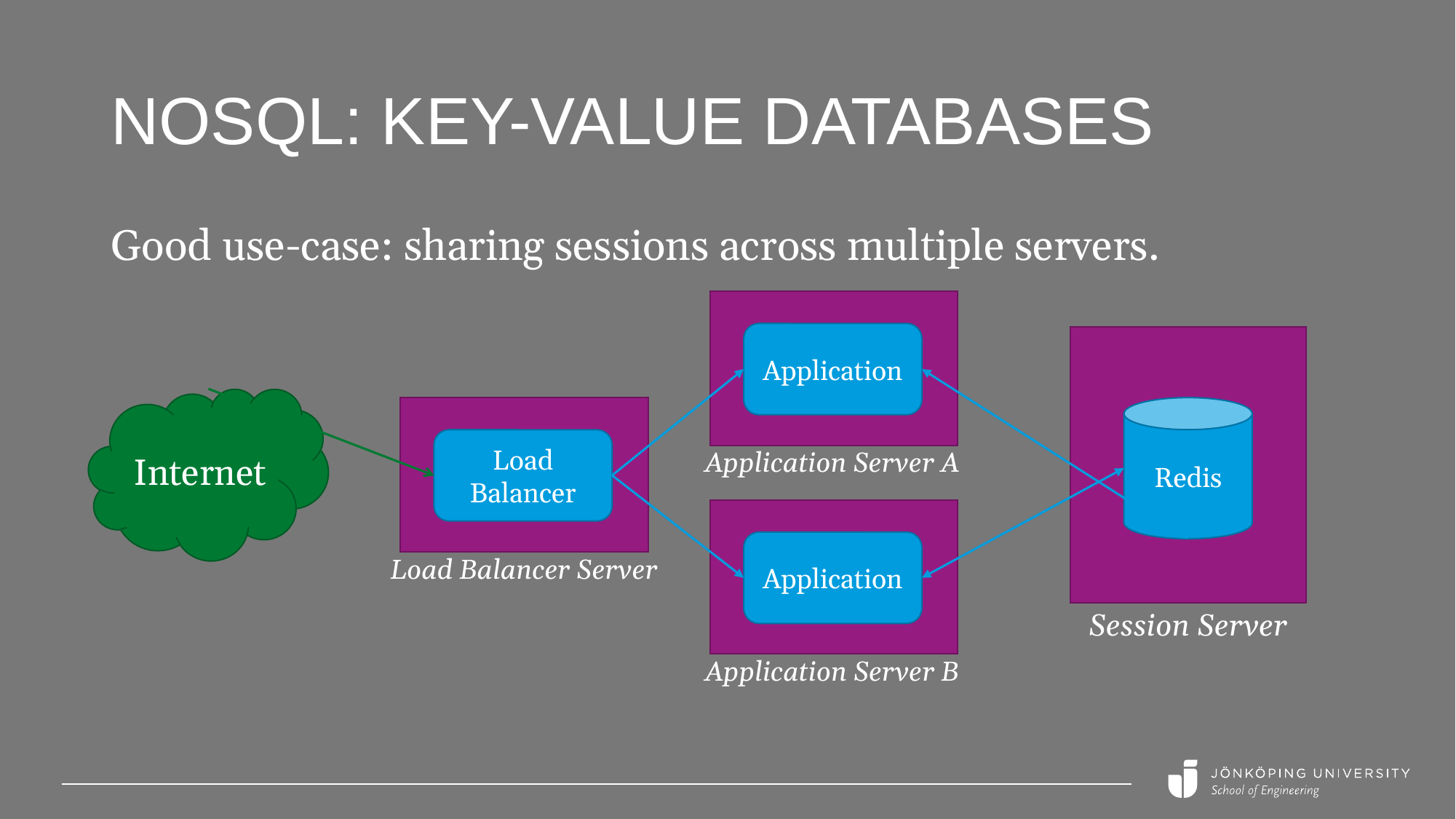

# NoSQL: Key-value databases
Good use-case: sharing sessions across multiple servers.

Application

Internet

Redis
Load Balancer
Application Server A

Application
Load Balancer Server
Session Server
Application Server B